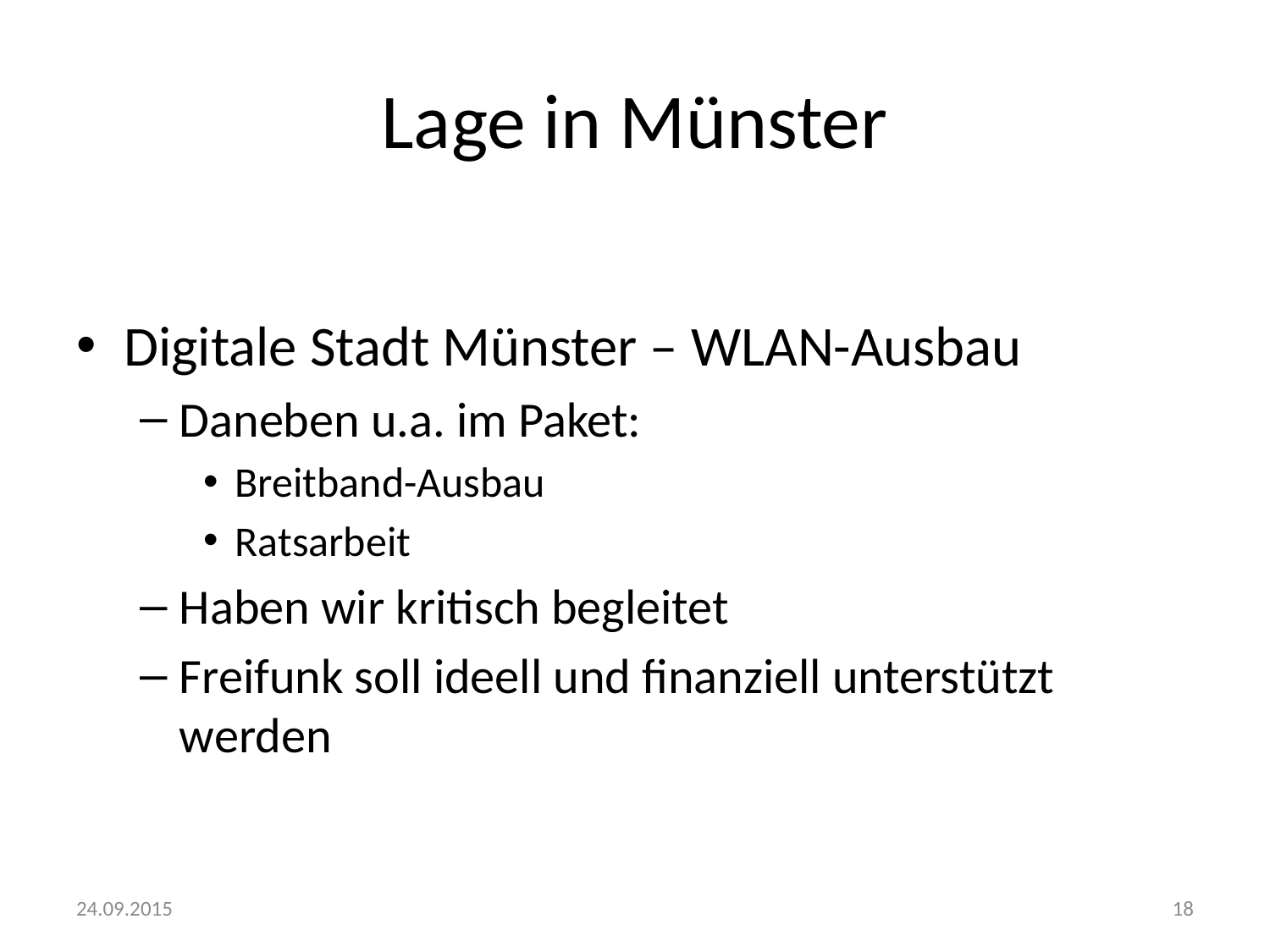

# Lage in Münster
Digitale Stadt Münster – WLAN-Ausbau
Daneben u.a. im Paket:
Breitband-Ausbau
Ratsarbeit
Haben wir kritisch begleitet
Freifunk soll ideell und finanziell unterstützt werden
24.09.2015
18